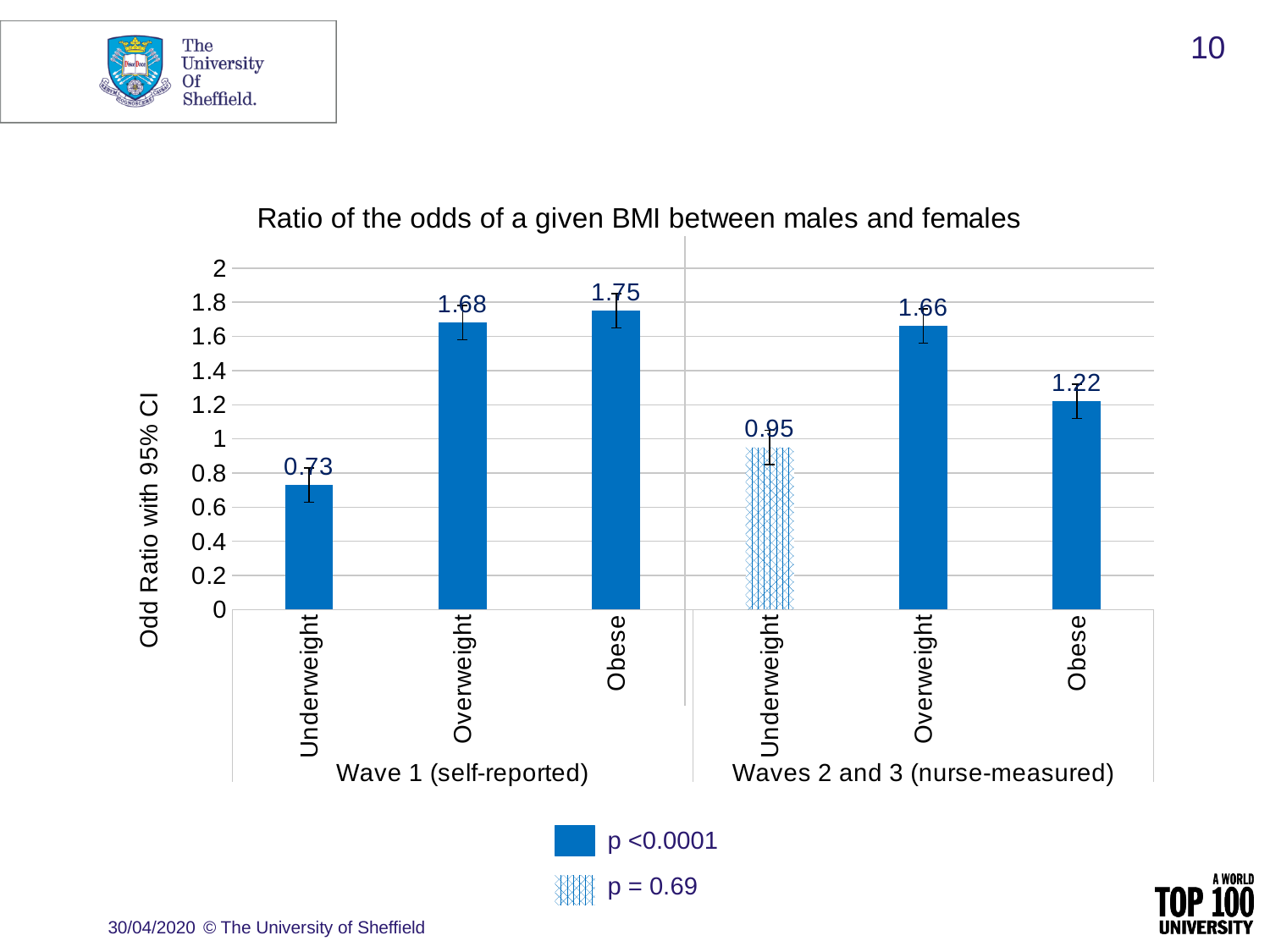

10

### Chart: Ratio of the odds of a given BMI between males and females

| Category | Mean |
|---|---|
| Underweight | 0.73 |
| Overweight | 1.68 |
| Obese | 1.75 |
| Underweight | 0.95 |
| Overweight | 1.66 |
| Obese | 1.22 |
p <0.0001

p = 0.69

30/04/2020
© The University of Sheffield